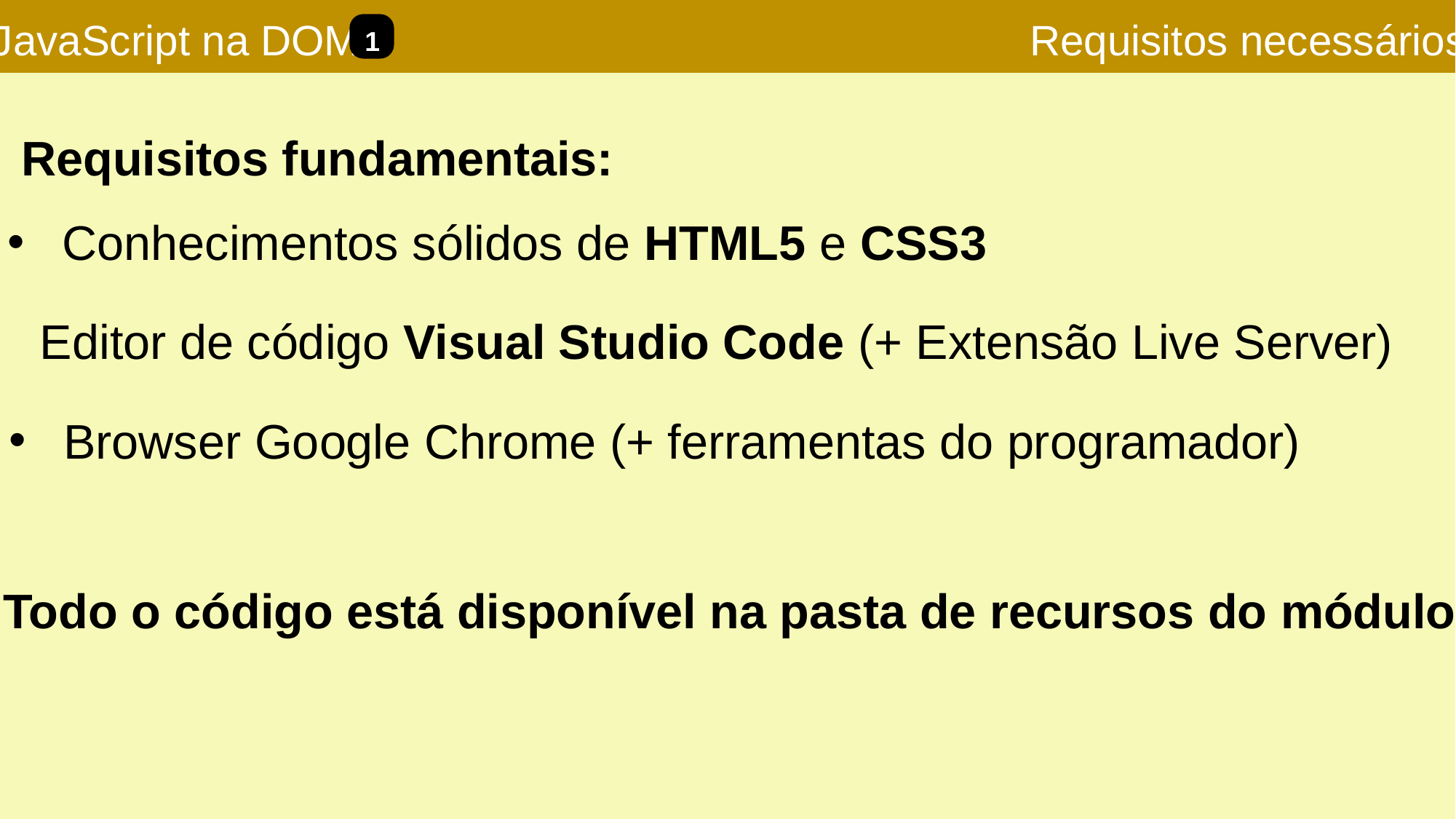

Requisitos necessários
JavaScript na DOM

1
Requisitos fundamentais:
Conhecimentos sólidos de HTML5 e CSS3
Editor de código Visual Studio Code (+ Extensão Live Server)
Browser Google Chrome (+ ferramentas do programador)
Todo o código está disponível na pasta de recursos do módulo.